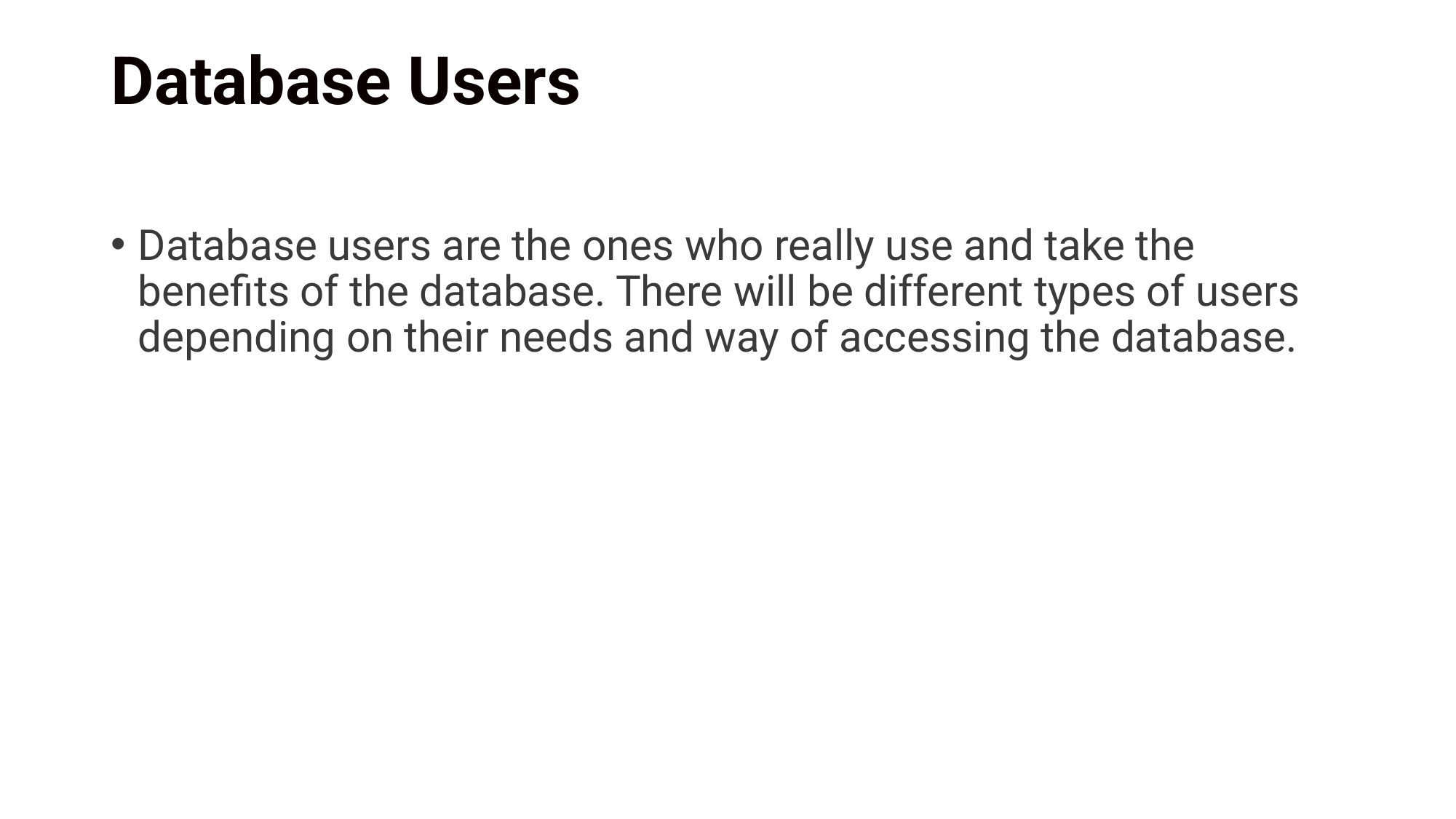

# Database Users
Database users are the ones who really use and take the benefits of the database. There will be different types of users depending on their needs and way of accessing the database.